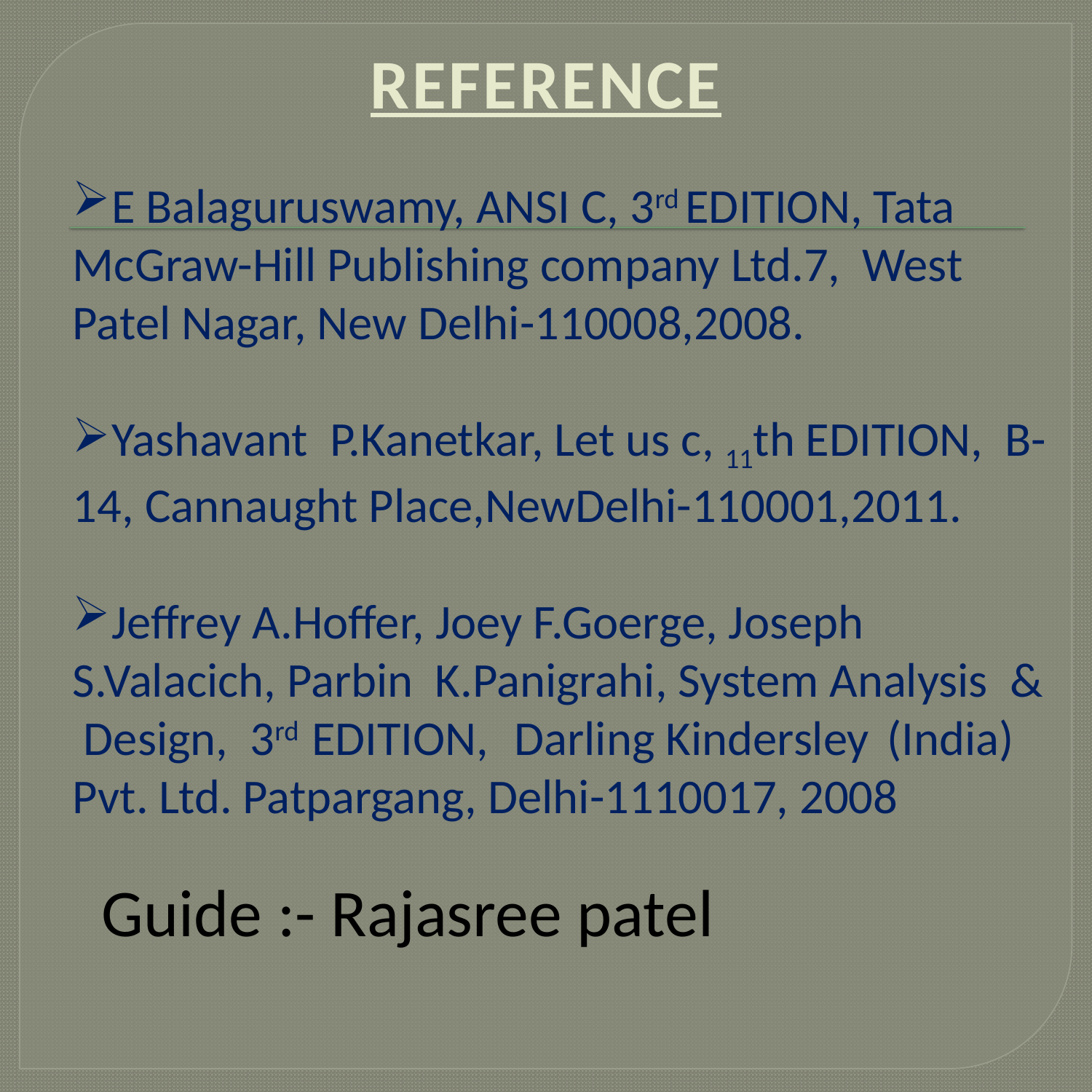

# REFERENCE
E Balaguruswamy, ANSI C, 3rd EDITION, Tata McGraw-Hill Publishing company Ltd.7,  West Patel Nagar, New Delhi-110008,2008.

Yashavant  P.Kanetkar, Let us c, 11th EDITION,  B-14, Cannaught Place,NewDelhi-110001,2011.

Jeffrey A.Hoffer, Joey F.Goerge, Joseph S.Valacich, Parbin  K.Panigrahi, System Analysis  &  Design,  3rd  EDITION,    Darling Kindersley  (India) Pvt. Ltd. Patpargang, Delhi-1110017, 2008

Guide :- Rajasree patel